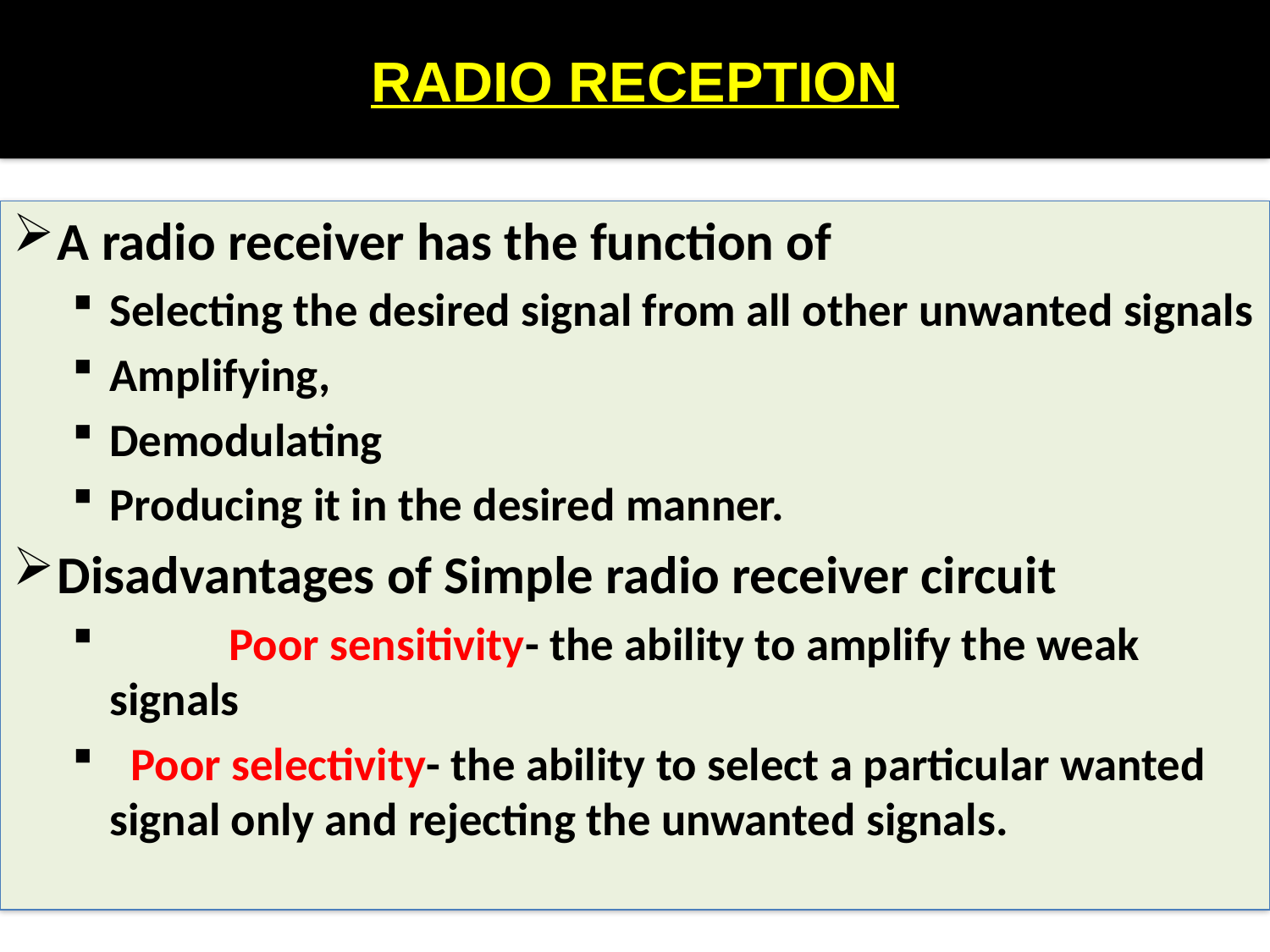

# RADIO RECEPTION
A radio receiver has the function of
Selecting the desired signal from all other unwanted signals
Amplifying,
Demodulating
Producing it in the desired manner.
Disadvantages of Simple radio receiver circuit
	Poor sensitivity- the ability to amplify the weak signals
  Poor selectivity- the ability to select a particular wanted signal only and rejecting the unwanted signals.